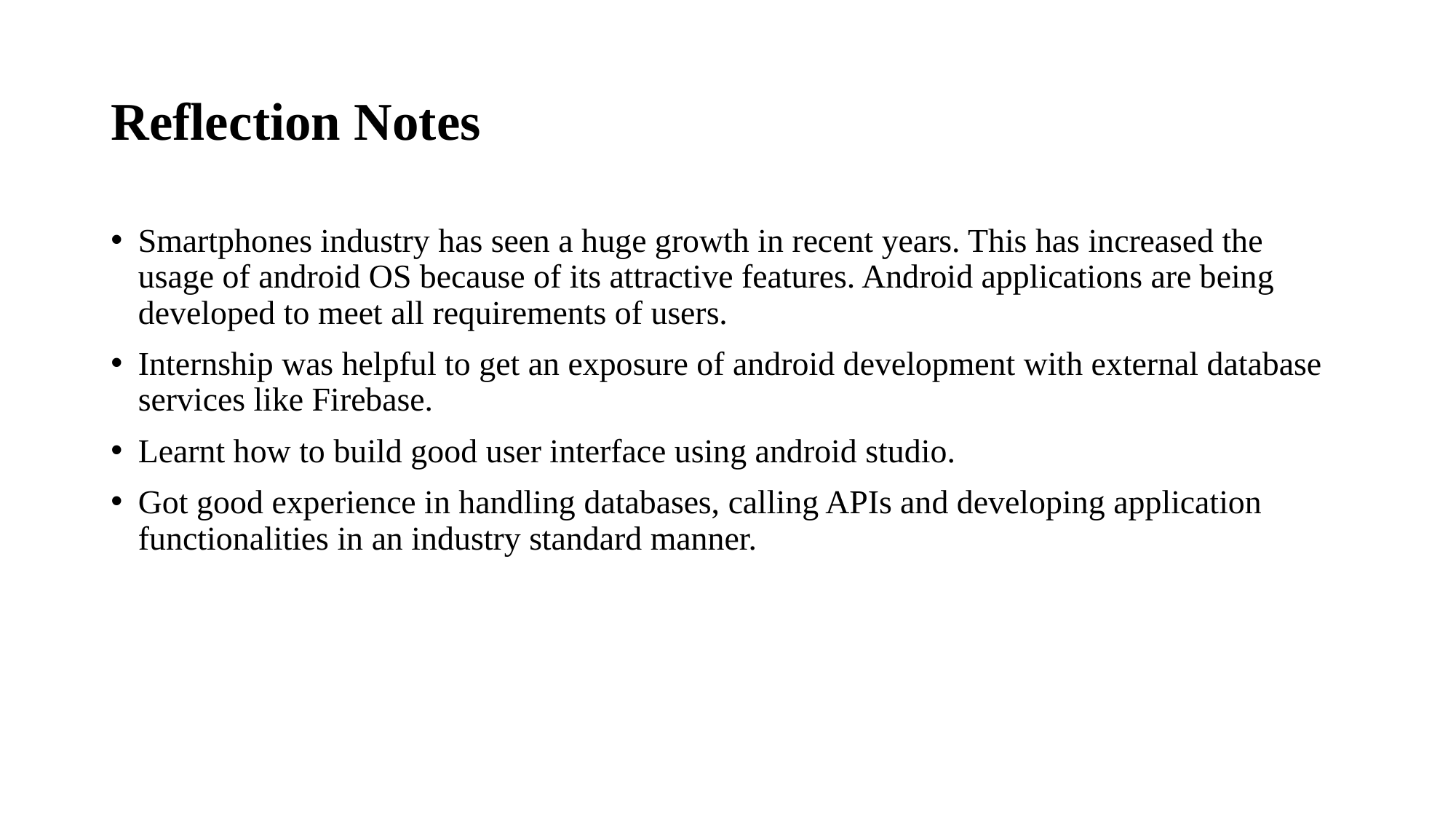

# Reflection Notes
Smartphones industry has seen a huge growth in recent years. This has increased the usage of android OS because of its attractive features. Android applications are being developed to meet all requirements of users.
Internship was helpful to get an exposure of android development with external database services like Firebase.
Learnt how to build good user interface using android studio.
Got good experience in handling databases, calling APIs and developing application functionalities in an industry standard manner.